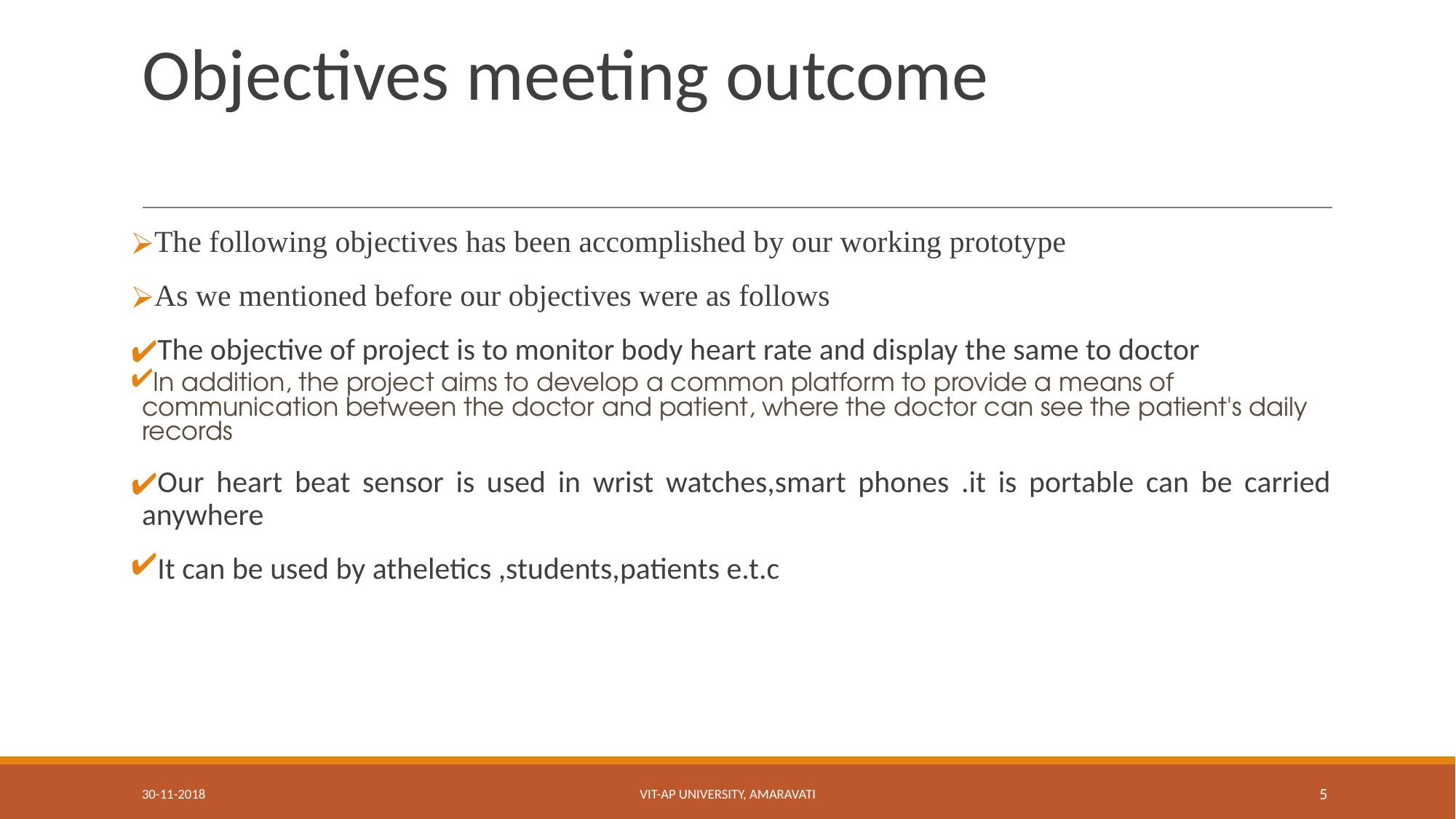

# Objectives meeting outcome
The following objectives has been accomplished by our working prototype
As we mentioned before our objectives were as follows
The objective of project is to monitor body heart rate and display the same to doctor
In addition, the project aims to develop a common platform to provide a means of communication between the doctor and patient, where the doctor can see the patient's daily records
Our heart beat sensor is used in wrist watches,smart phones .it is portable can be carried anywhere
It can be used by atheletics ,students,patients e.t.c
30-11-2018
VIT-AP UNIVERSITY, AMARAVATI
5